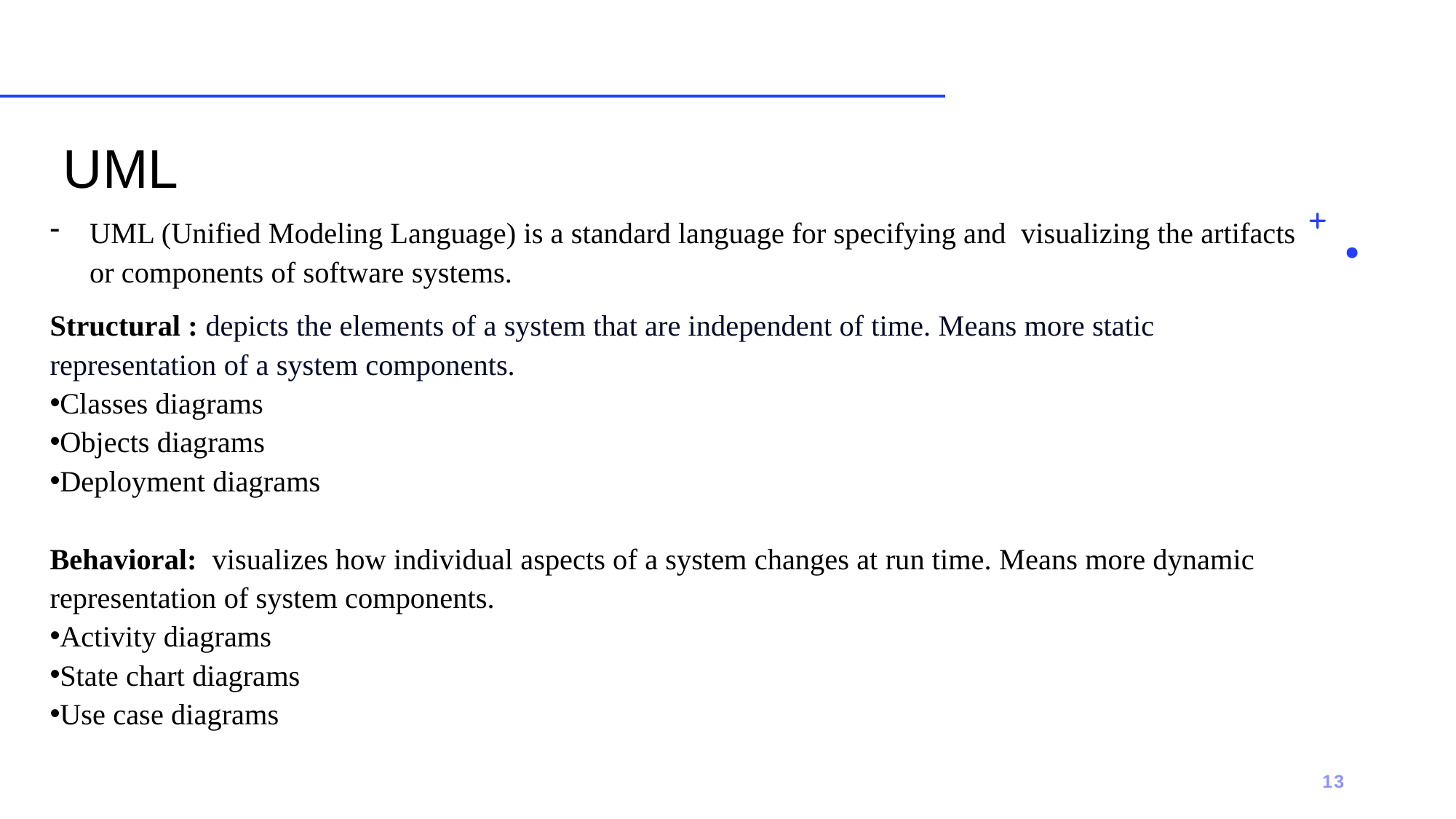

# UML
UML (Unified Modeling Language) is a standard language for specifying and  visualizing the artifacts or components of software systems.
Structural : depicts the elements of a system that are independent of time. Means more static representation of a system components.
Classes diagrams
Objects diagrams
Deployment diagrams

Behavioral:  visualizes how individual aspects of a system changes at run time. Means more dynamic representation of system components.
Activity diagrams
State chart diagrams
Use case diagrams

13